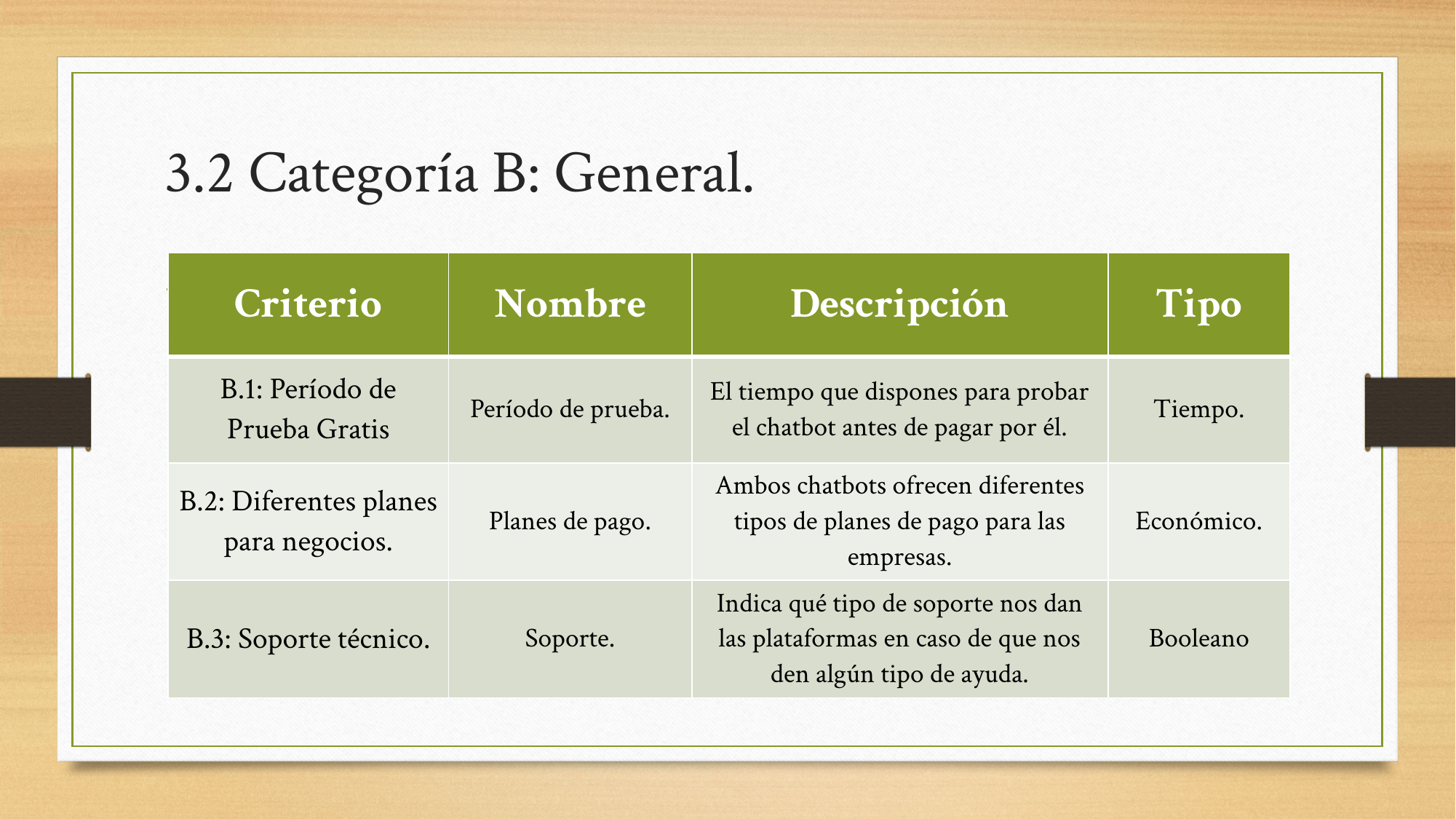

# 3.2 Categoría B: General.
| Criterio | Nombre | Descripción | Tipo |
| --- | --- | --- | --- |
| B.1: Período de Prueba Gratis | Período de prueba. | El tiempo que dispones para probar el chatbot antes de pagar por él. | Tiempo. |
| B.2: Diferentes planes para negocios. | Planes de pago. | Ambos chatbots ofrecen diferentes tipos de planes de pago para las empresas. | Económico. |
| B.3: Soporte técnico. | Soporte. | Indica qué tipo de soporte nos dan las plataformas en caso de que nos den algún tipo de ayuda. | Booleano |